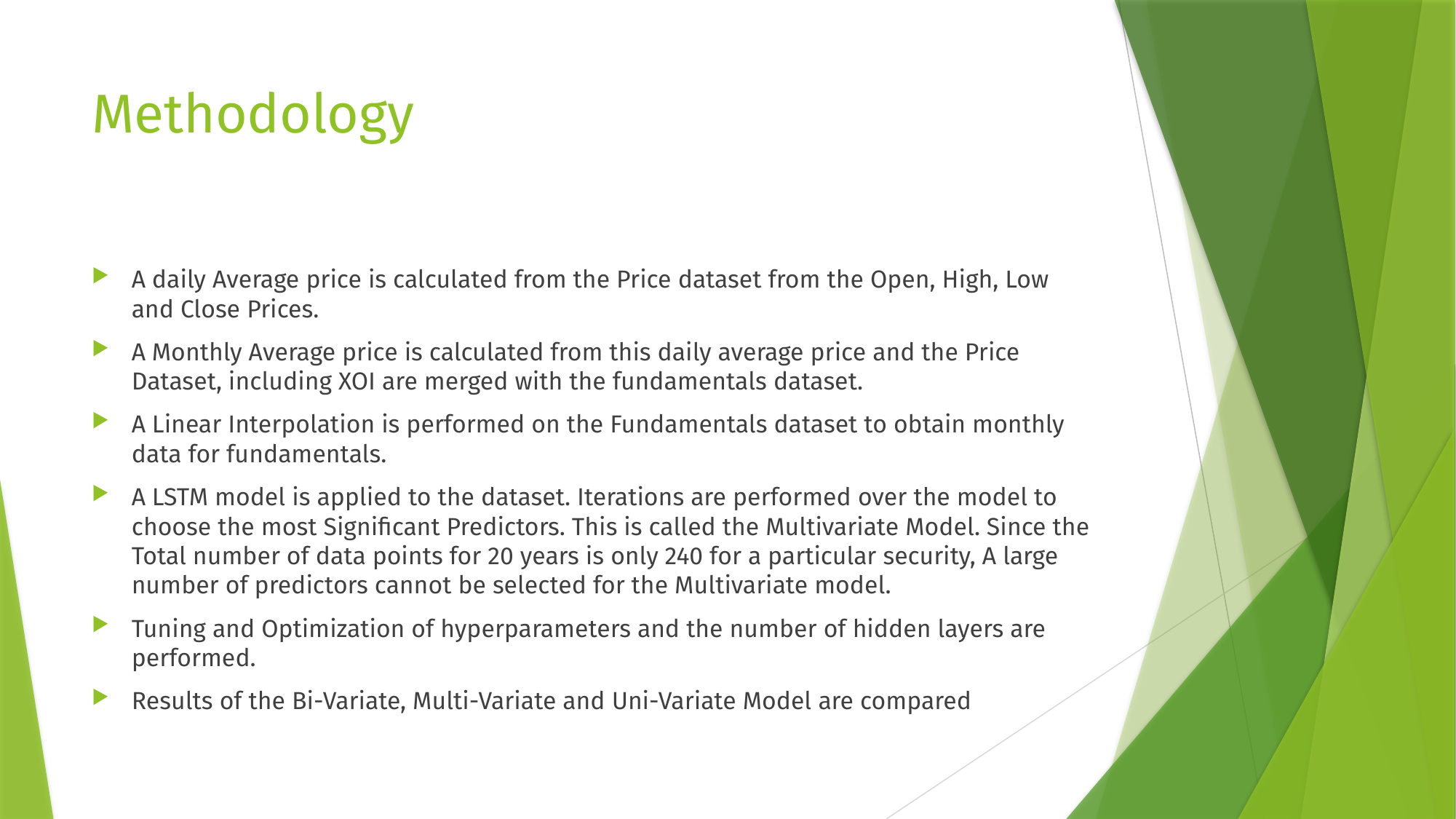

# Methodology
A daily Average price is calculated from the Price dataset from the Open, High, Low and Close Prices.
A Monthly Average price is calculated from this daily average price and the Price Dataset, including XOI are merged with the fundamentals dataset.
A Linear Interpolation is performed on the Fundamentals dataset to obtain monthly data for fundamentals.
A LSTM model is applied to the dataset. Iterations are performed over the model to choose the most Significant Predictors. This is called the Multivariate Model. Since the Total number of data points for 20 years is only 240 for a particular security, A large number of predictors cannot be selected for the Multivariate model.
Tuning and Optimization of hyperparameters and the number of hidden layers are performed.
Results of the Bi-Variate, Multi-Variate and Uni-Variate Model are compared